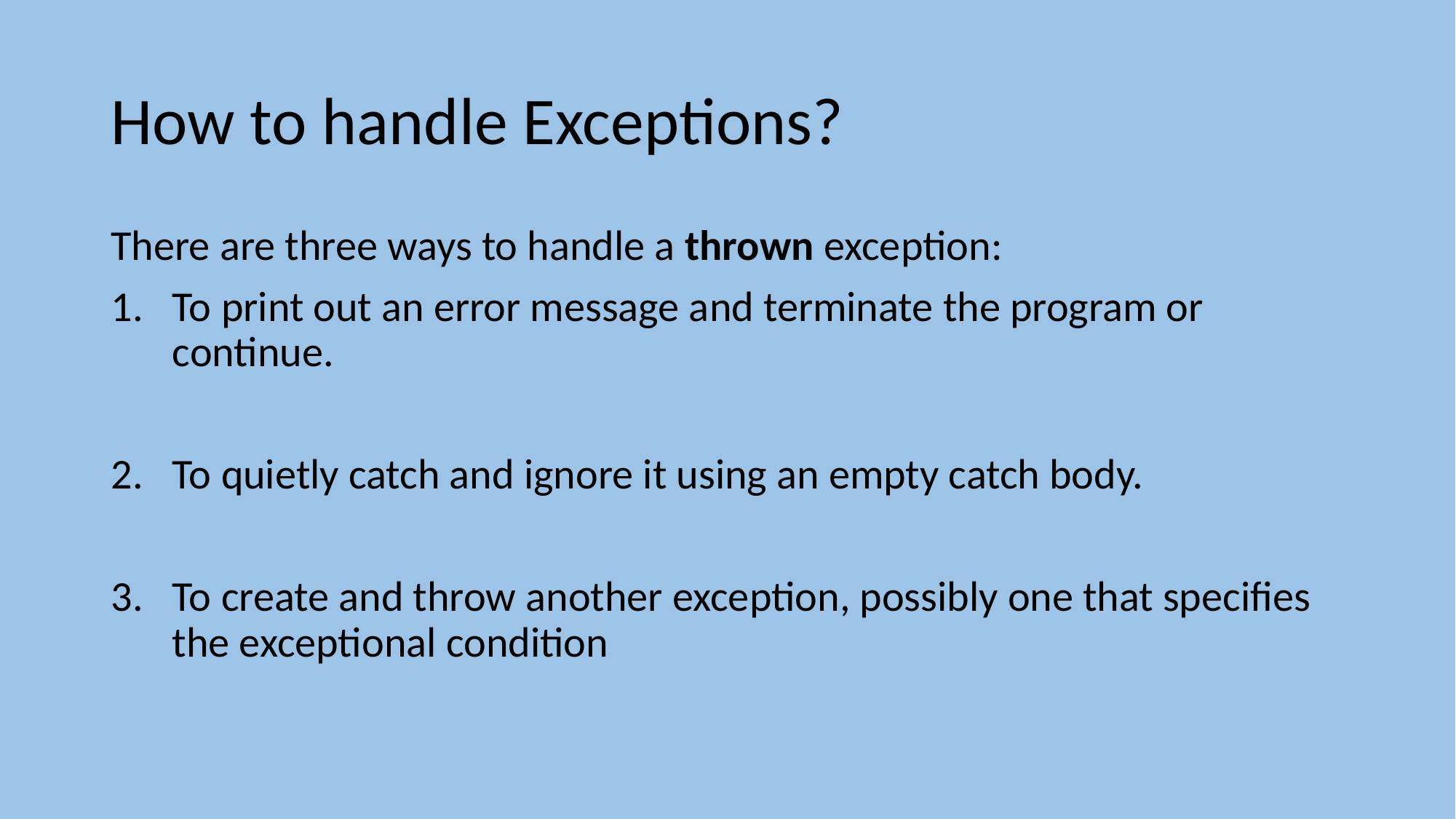

# How to handle Exceptions?
There are three ways to handle a thrown exception:
To print out an error message and terminate the program or continue.

To quietly catch and ignore it using an empty catch body.

To create and throw another exception, possibly one that specifies the exceptional condition